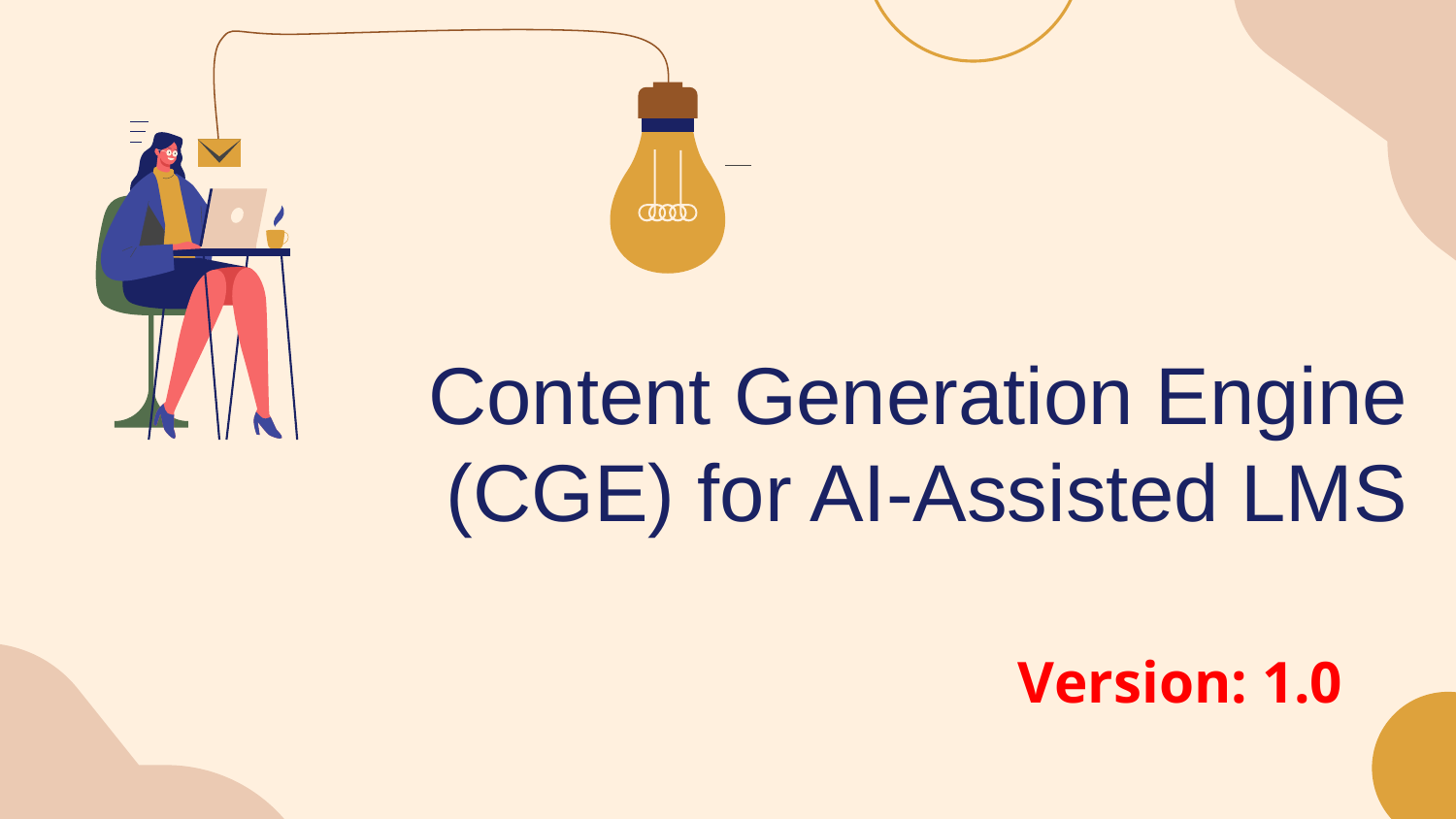

# Content Generation Engine (CGE) for AI-Assisted LMS
Version: 1.0